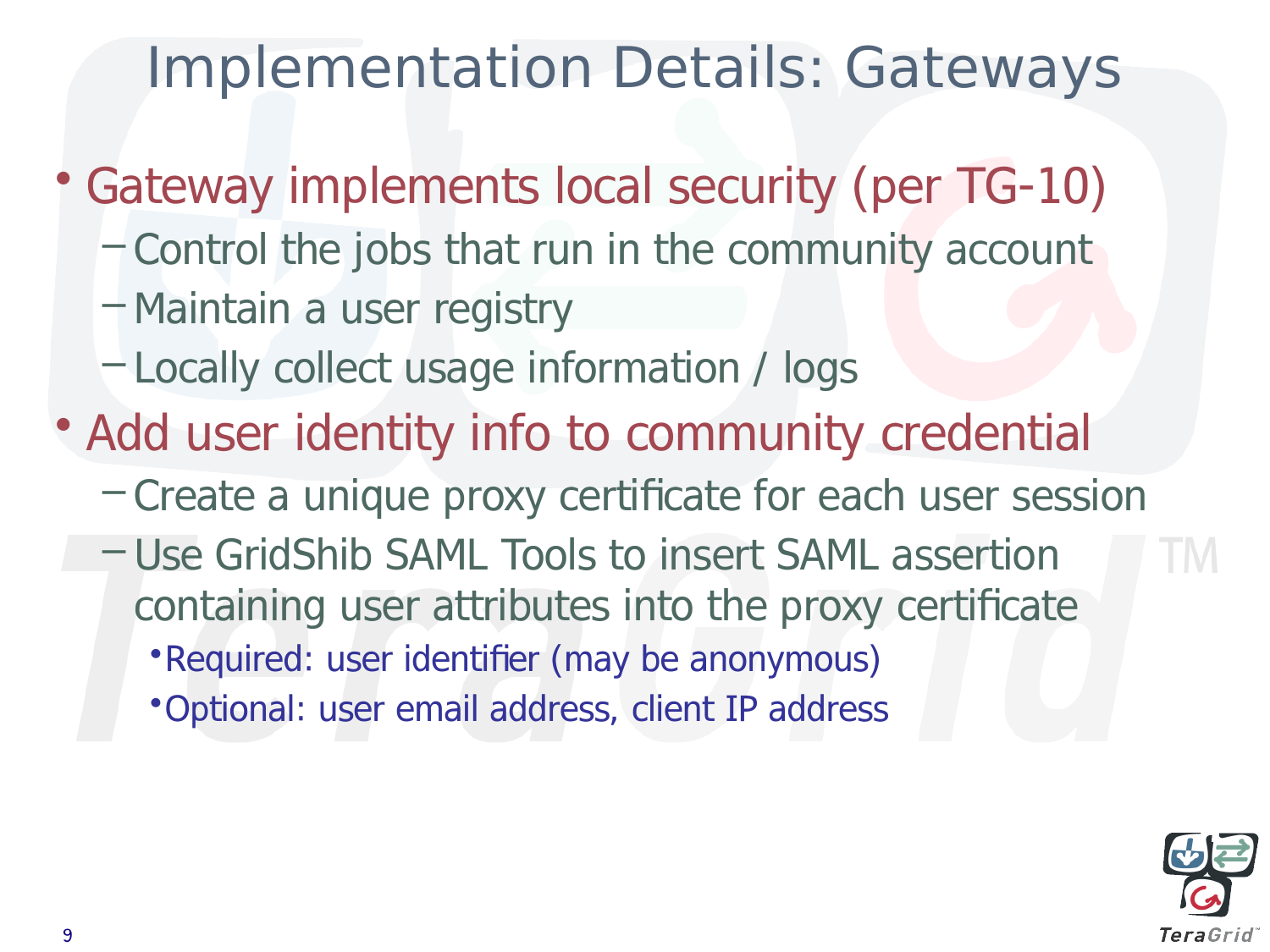

# Implementation Details: Gateways
Gateway implements local security (per TG-10)
Control the jobs that run in the community account
Maintain a user registry
Locally collect usage information / logs
Add user identity info to community credential
Create a unique proxy certificate for each user session
Use GridShib SAML Tools to insert SAML assertion containing user attributes into the proxy certificate
Required: user identifier (may be anonymous)
Optional: user email address, client IP address